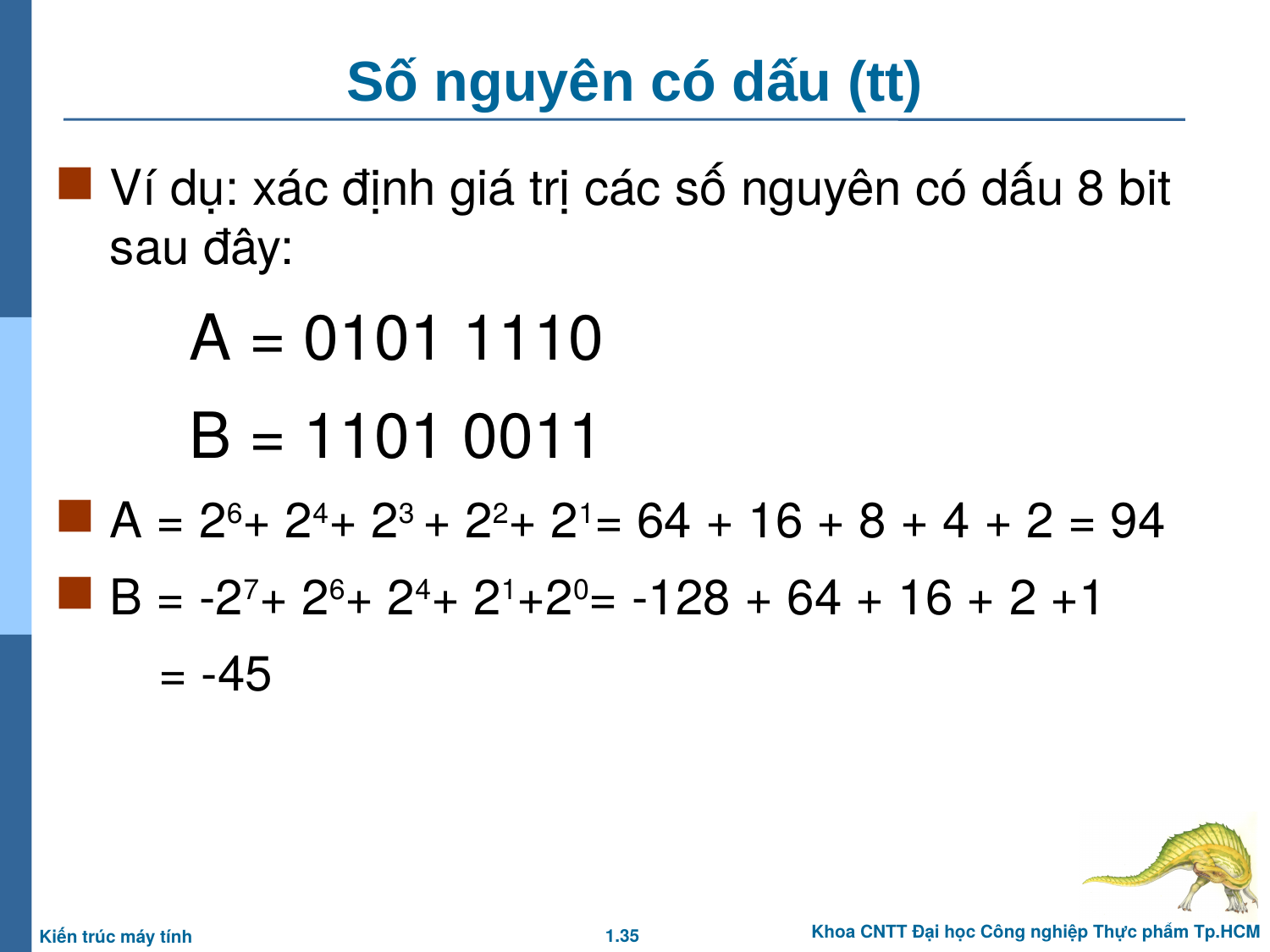

# Số nguyên có dấu (tt)
Ví dụ: xác định giá trị các số nguyên có dấu 8 bit sau đây:
	A = 0101 1110
	B = 1101 0011
A = 26+ 24+ 23 + 22+ 21= 64 + 16 + 8 + 4 + 2 = 94
B = -27+ 26+ 24+ 21+20= -128 + 64 + 16 + 2 +1
       = -45